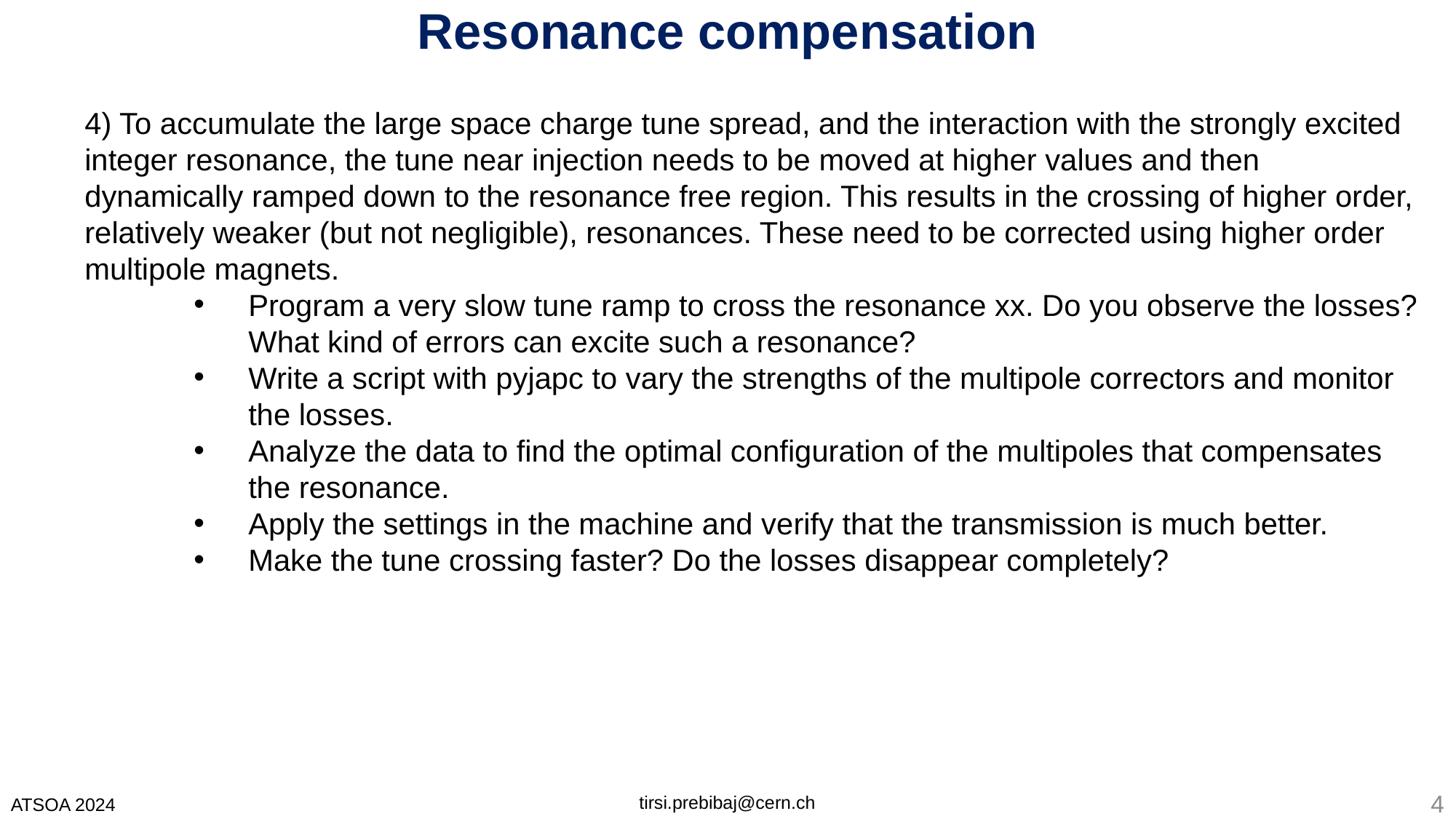

# Resonance compensation
4) To accumulate the large space charge tune spread, and the interaction with the strongly excited integer resonance, the tune near injection needs to be moved at higher values and then dynamically ramped down to the resonance free region. This results in the crossing of higher order, relatively weaker (but not negligible), resonances. These need to be corrected using higher order multipole magnets.
Program a very slow tune ramp to cross the resonance xx. Do you observe the losses? What kind of errors can excite such a resonance?
Write a script with pyjapc to vary the strengths of the multipole correctors and monitor the losses.
Analyze the data to find the optimal configuration of the multipoles that compensates the resonance.
Apply the settings in the machine and verify that the transmission is much better.
Make the tune crossing faster? Do the losses disappear completely?
tirsi.prebibaj@cern.ch
ATSOA 2024
4